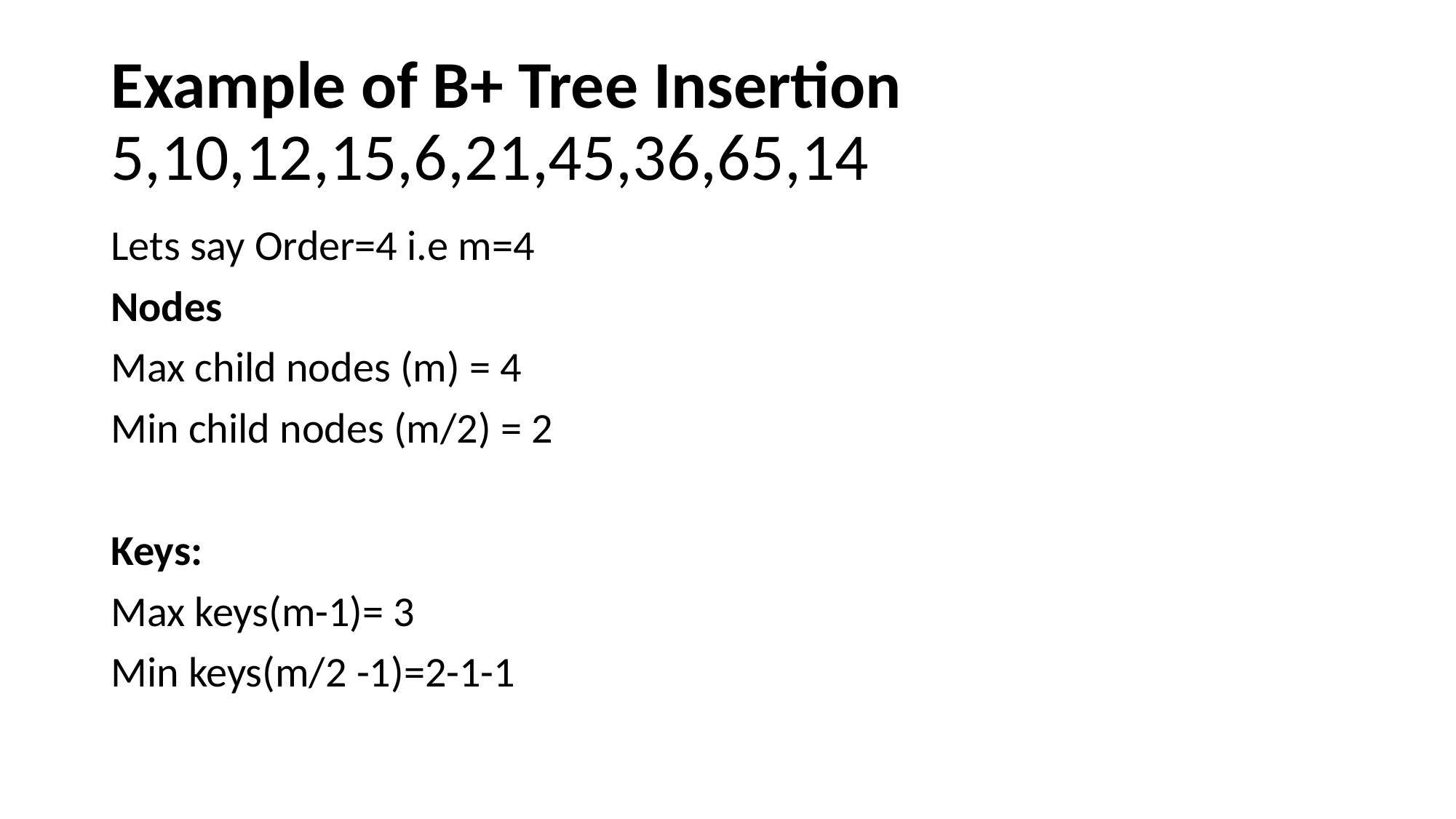

# Example of B+ Tree Insertion 5,10,12,15,6,21,45,36,65,14
Lets say Order=4 i.e m=4
Nodes
Max child nodes (m) = 4
Min child nodes (m/2) = 2

Keys:
Max keys(m-1)= 3
Min keys(m/2 -1)=2-1-1